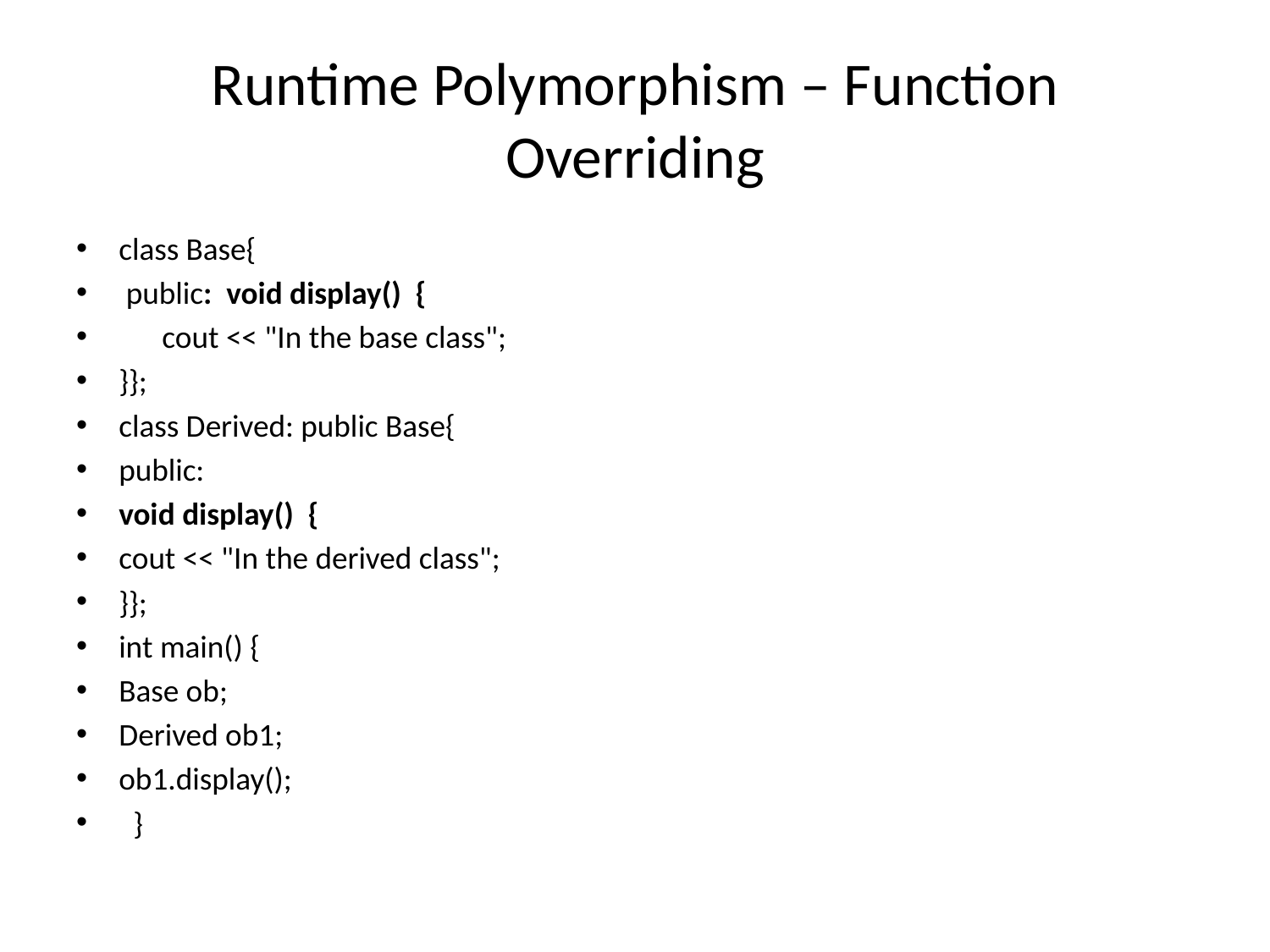

# Runtime Polymorphism – Function Overriding
class Base{
 public:  void display()  {
      cout << "In the base class";
}};
class Derived: public Base{
public:
void display()  {
cout << "In the derived class";
}};
int main() {
Base ob;
Derived ob1;
ob1.display();
  }